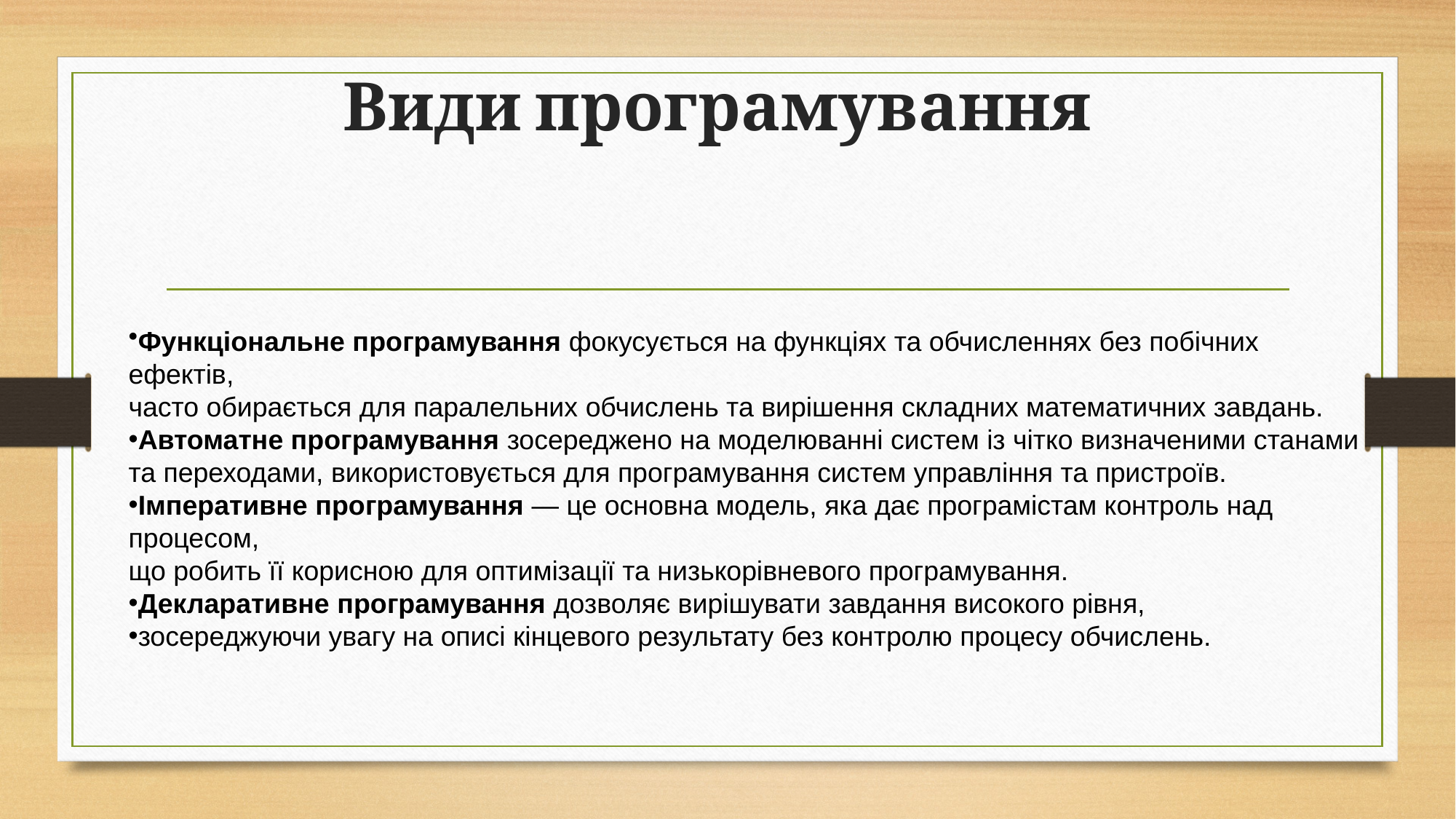

# Види програмування
Функціональне програмування фокусується на функціях та обчисленнях без побічних ефектів,
часто обирається для паралельних обчислень та вирішення складних математичних завдань.
Автоматне програмування зосереджено на моделюванні систем із чітко визначеними станами
та переходами, використовується для програмування систем управління та пристроїв.
Імперативне програмування — це основна модель, яка дає програмістам контроль над процесом,
що робить її корисною для оптимізації та низькорівневого програмування.
Декларативне програмування дозволяє вирішувати завдання високого рівня,
зосереджуючи увагу на описі кінцевого результату без контролю процесу обчислень.